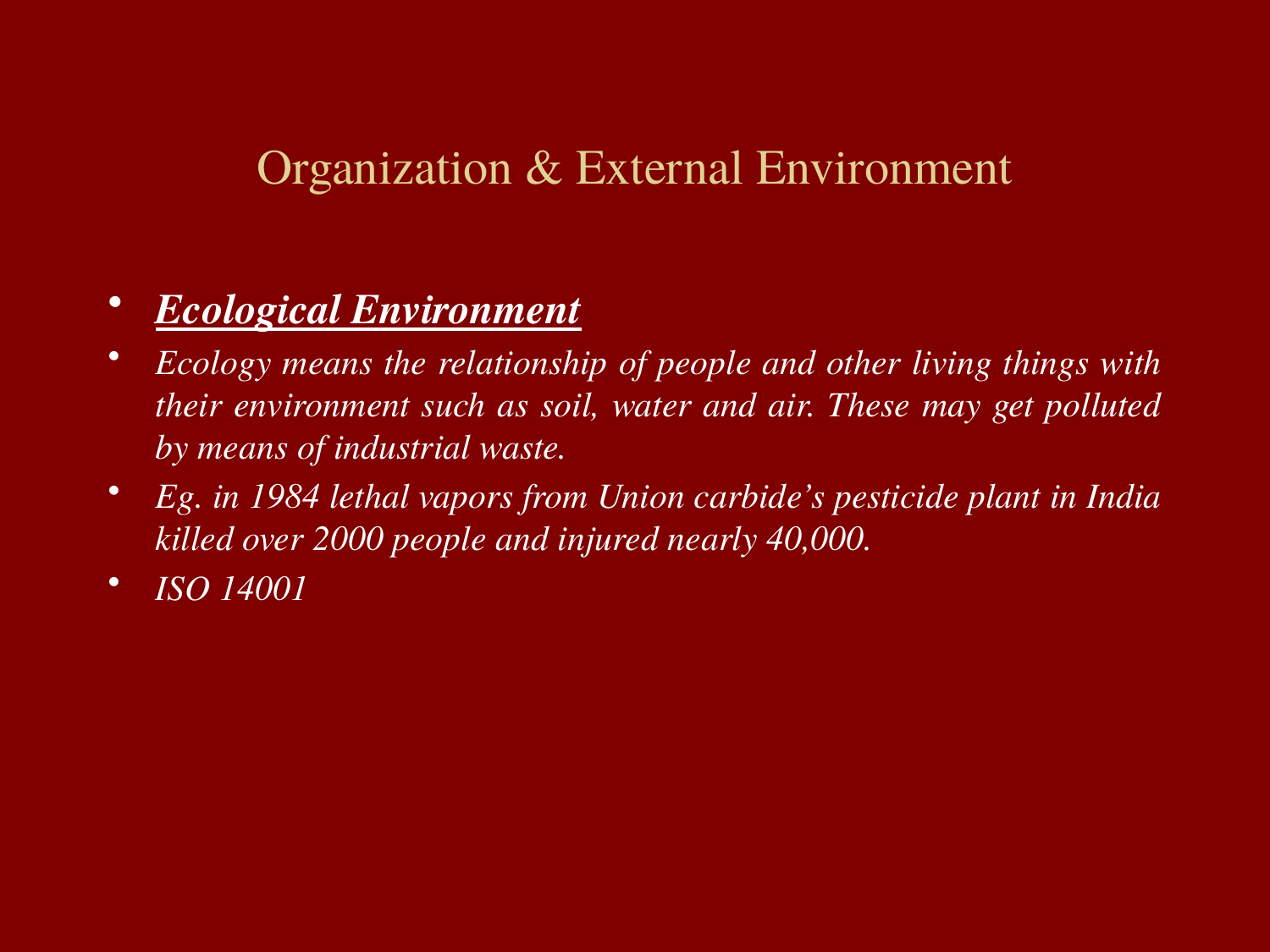

# Organization & External Environment
Ecological Environment
Ecology means the relationship of people and other living things with their environment such as soil, water and air. These may get polluted by means of industrial waste.
Eg. in 1984 lethal vapors from Union carbide’s pesticide plant in India killed over 2000 people and injured nearly 40,000.
ISO 14001